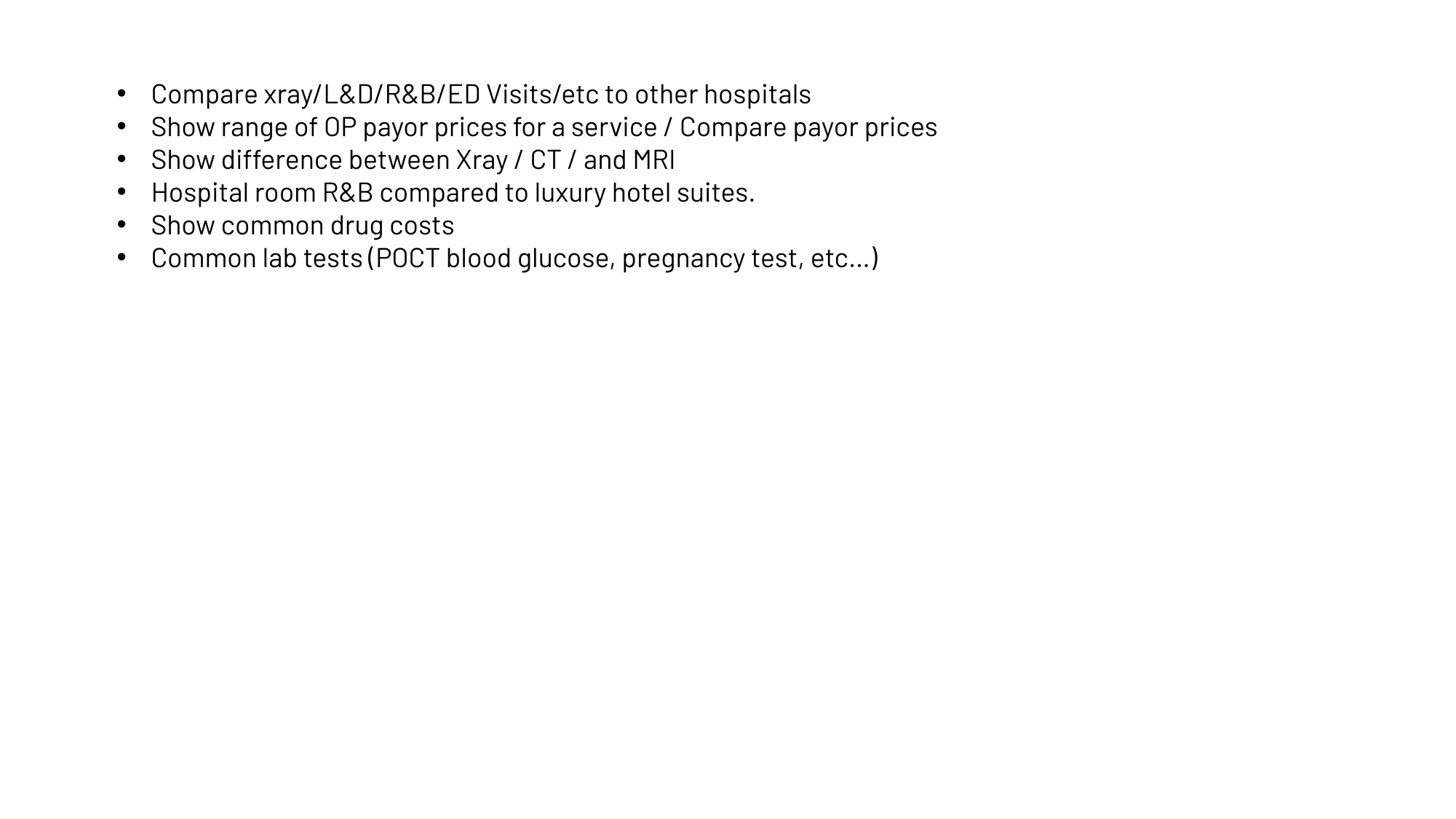

Compare xray/L&D/R&B/ED Visits/etc to other hospitals
Show range of OP payor prices for a service / Compare payor prices
Show difference between Xray / CT / and MRI
Hospital room R&B compared to luxury hotel suites.
Show common drug costs
Common lab tests (POCT blood glucose, pregnancy test, etc…)